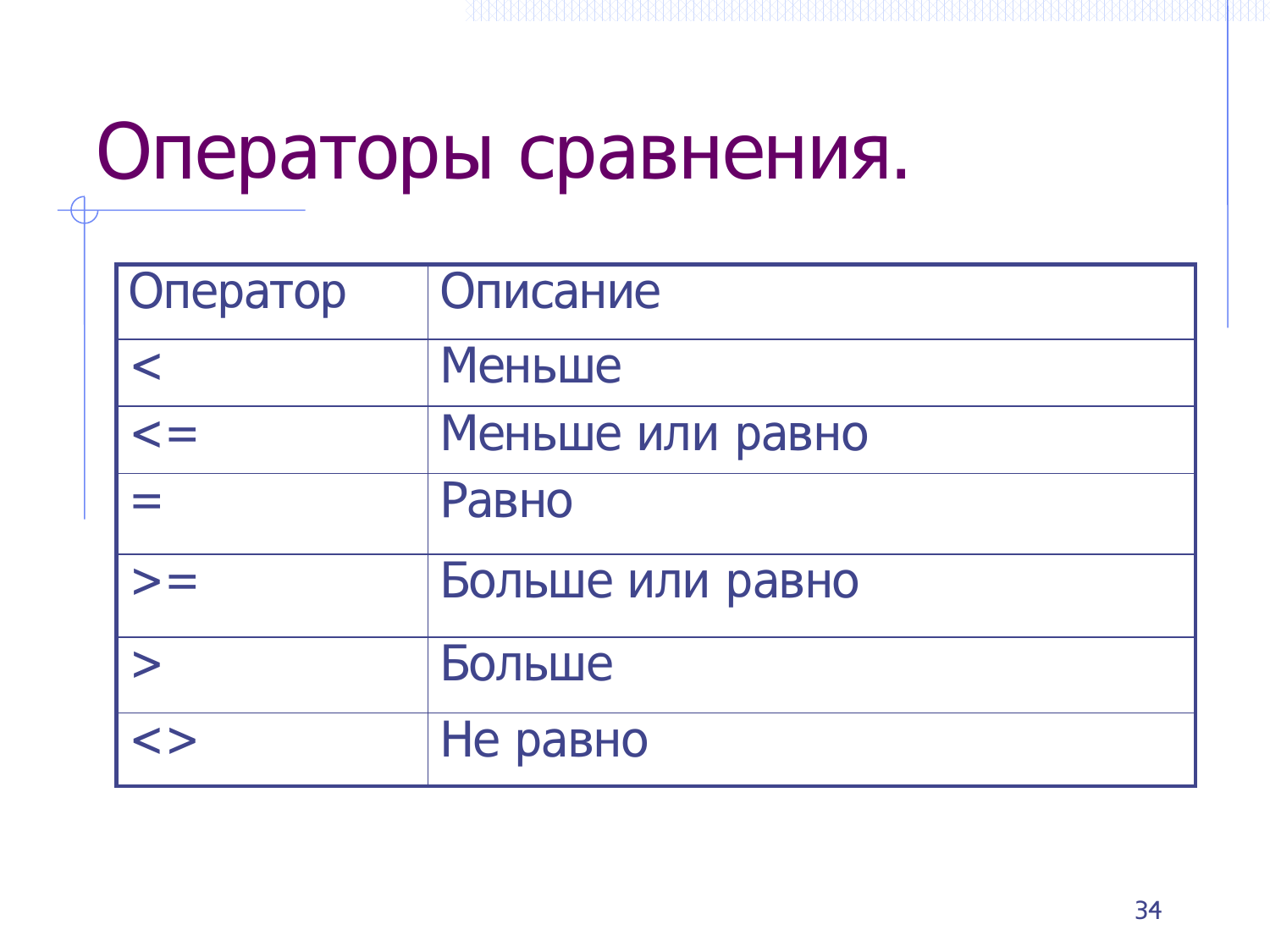

# Операторы сравнения.
| Оператор | Описание |
| --- | --- |
| < | Меньше |
| <= | Меньше или равно |
| = | Равно |
| >= | Больше или равно |
| > | Больше |
| <> | Не равно |
34